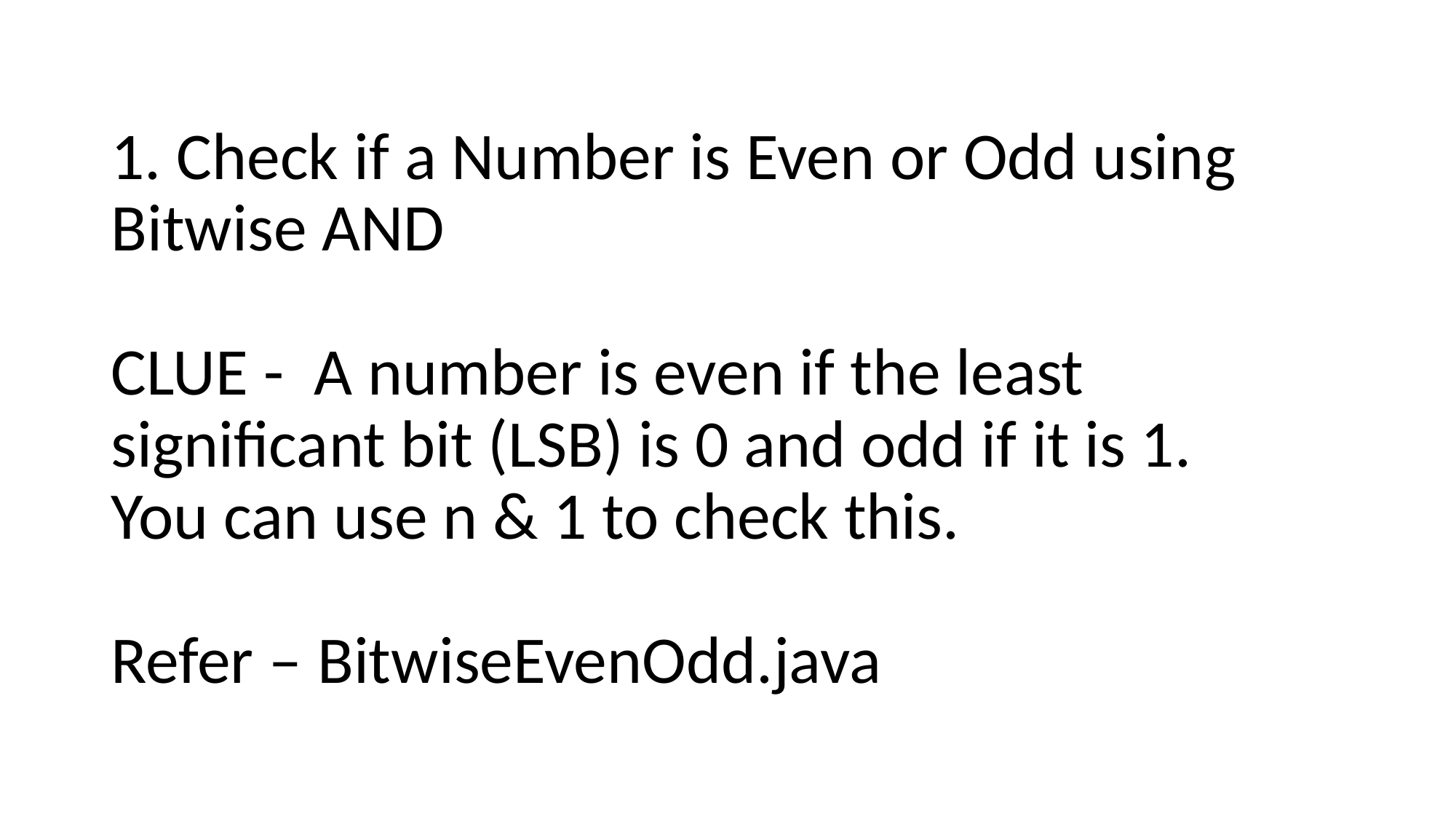

# 1. Check if a Number is Even or Odd using Bitwise AND CLUE -  A number is even if the least significant bit (LSB) is 0 and odd if it is 1. You can use n & 1 to check this. Refer – BitwiseEvenOdd.java